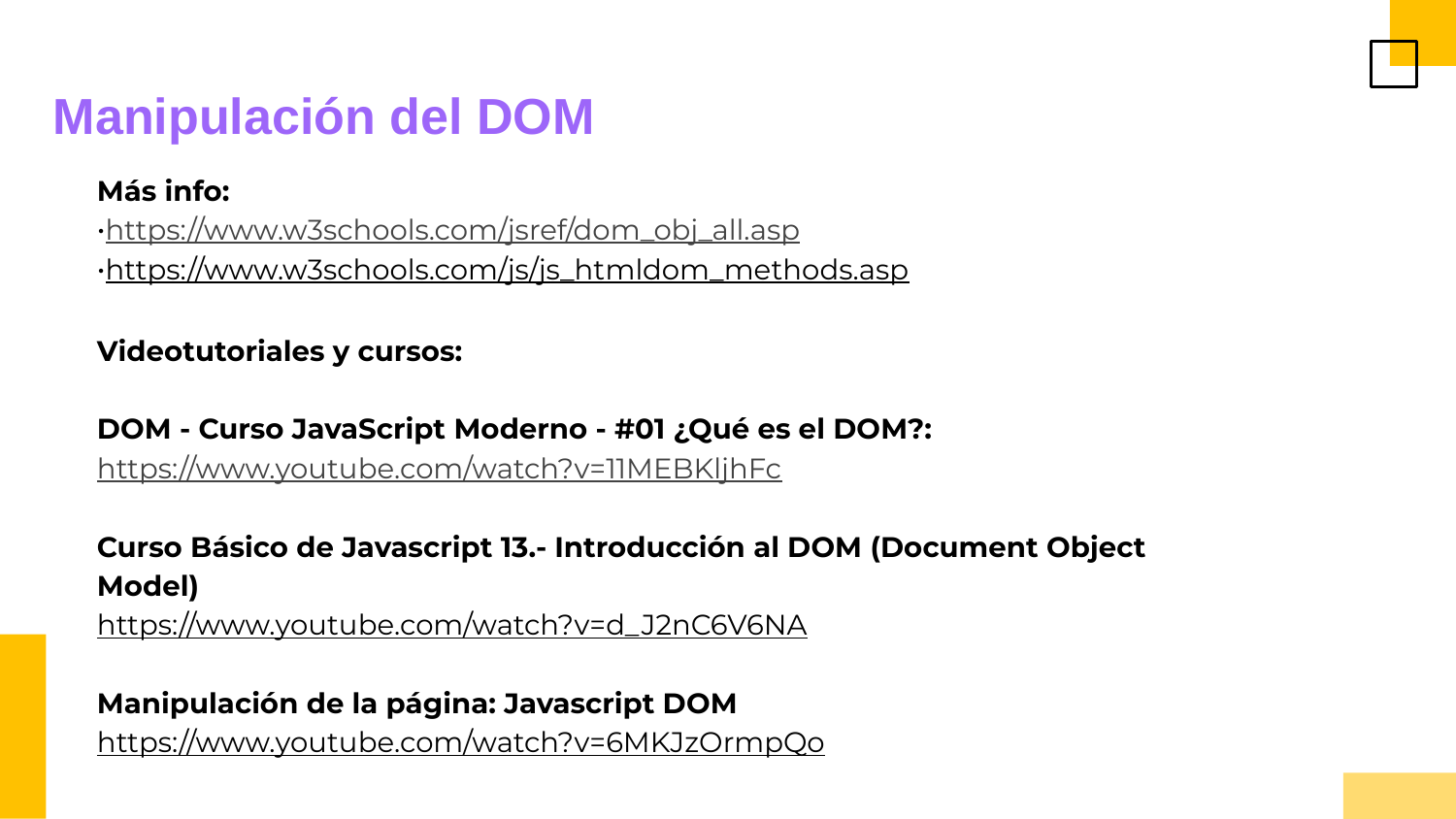

Manipulación del DOM
Más info:
https://www.w3schools.com/jsref/dom_obj_all.asp
https://www.w3schools.com/js/js_htmldom_methods.asp

Videotutoriales y cursos:

DOM - Curso JavaScript Moderno - #01 ¿Qué es el DOM?: https://www.youtube.com/watch?v=11MEBKljhFc

Curso Básico de Javascript 13.- Introducción al DOM (Document Object Model)
https://www.youtube.com/watch?v=d_J2nC6V6NA

Manipulación de la página: Javascript DOM
https://www.youtube.com/watch?v=6MKJzOrmpQo